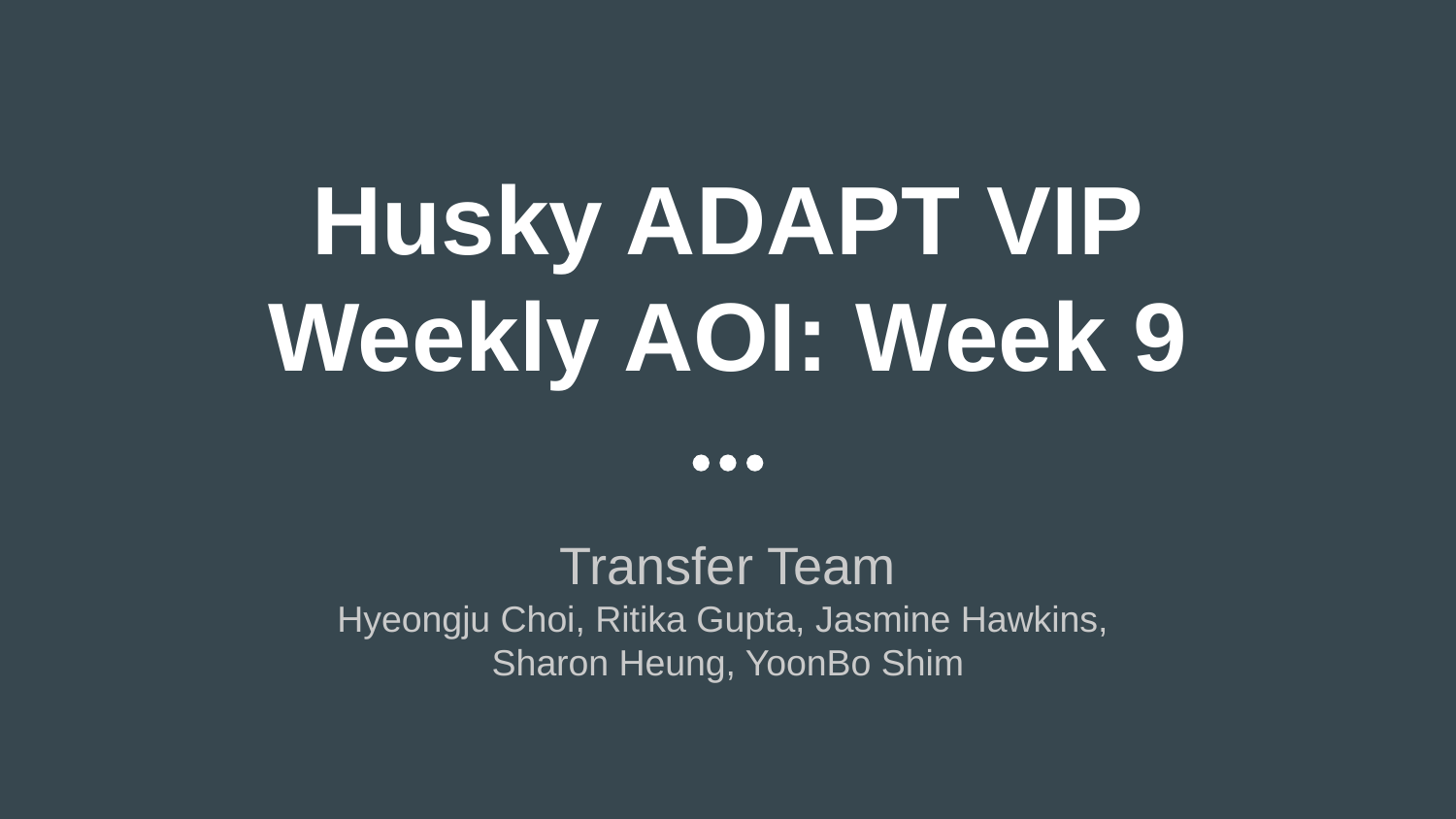

# Husky ADAPT VIP
Weekly AOI: Week 9
Transfer Team
Hyeongju Choi, Ritika Gupta, Jasmine Hawkins,
Sharon Heung, YoonBo Shim